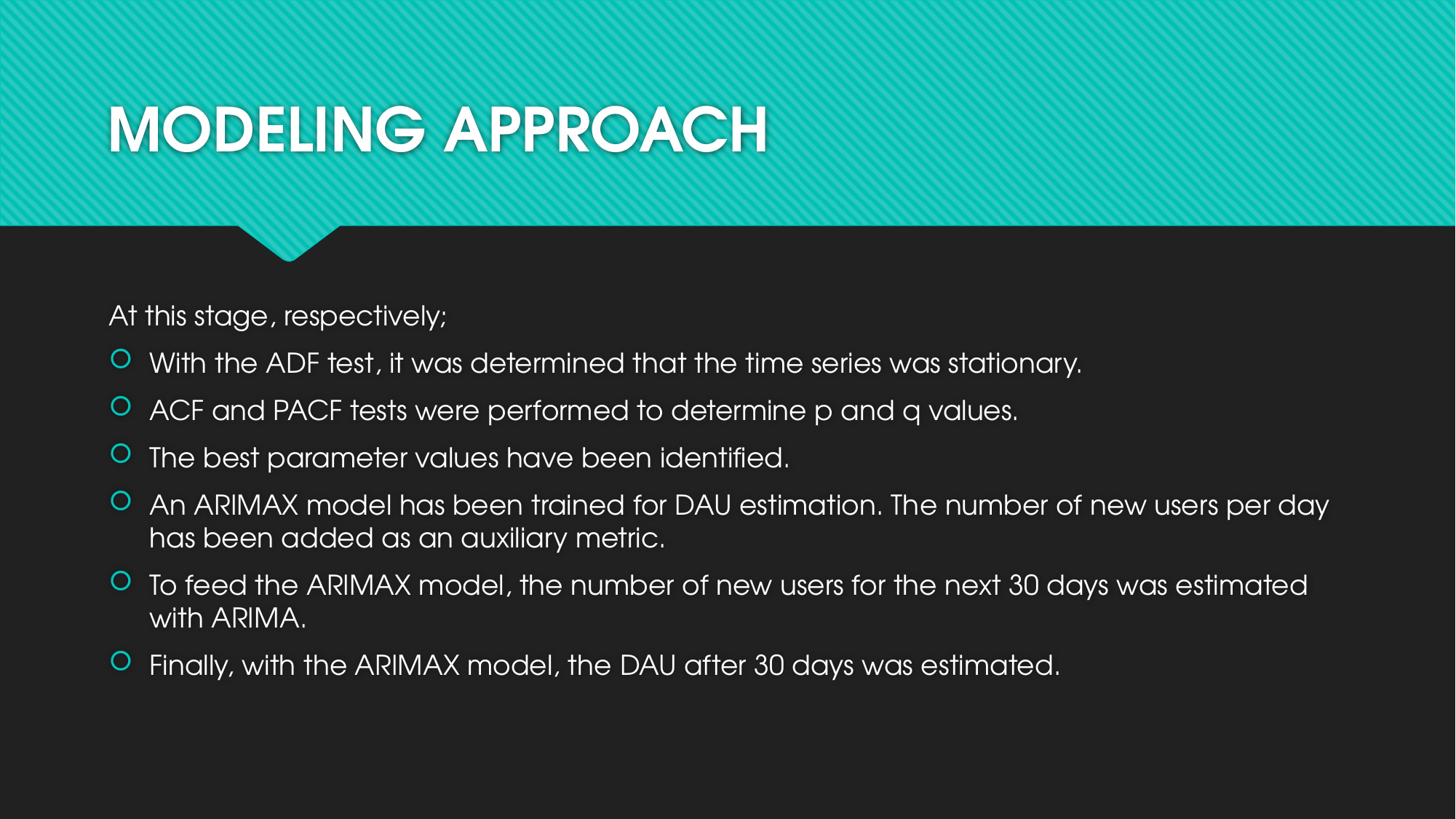

# MODELING APPROACH
At this stage, respectively;
With the ADF test, it was determined that the time series was stationary.
ACF and PACF tests were performed to determine p and q values.
The best parameter values have been identified.
An ARIMAX model has been trained for DAU estimation. The number of new users per day has been added as an auxiliary metric.
To feed the ARIMAX model, the number of new users for the next 30 days was estimated with ARIMA.
Finally, with the ARIMAX model, the DAU after 30 days was estimated.